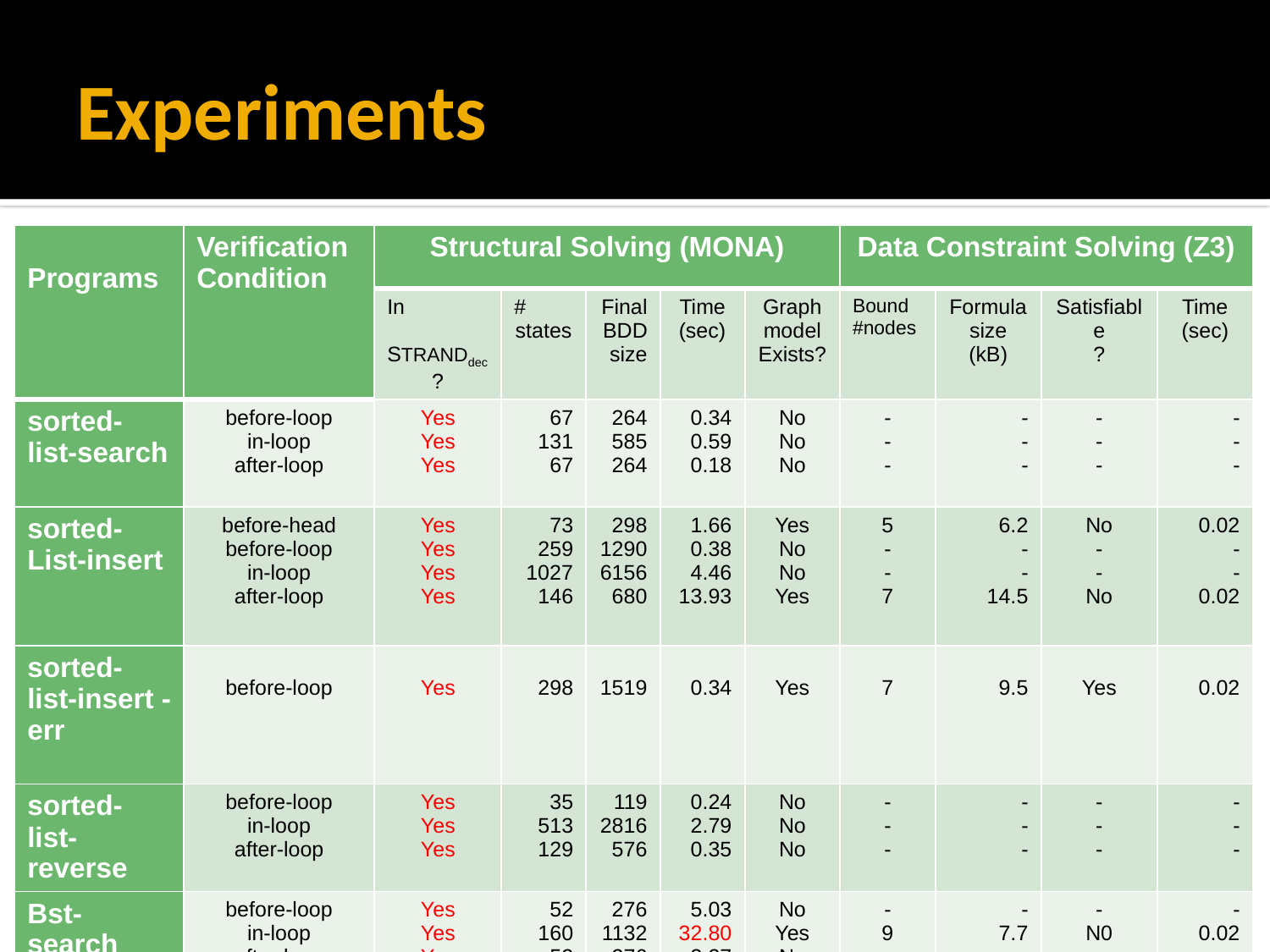

# Experiments
| Programs | Verification Condition | Structural Solving (MONA) |  |  |  |  | Data Constraint Solving (Z3) |  |  |  |
| --- | --- | --- | --- | --- | --- | --- | --- | --- | --- | --- |
|  |  | In STRANDdec ? | # states | Final BDD size | Time (sec) | Graph model Exists? | Bound #nodes | Formula size (kB) | Satisfiable ? | Time (sec) |
| sorted- list-search | before-loop in-loop after-loop | Yes Yes Yes | 67 131 67 | 264 585 264 | 0.34 0.59 0.18 | No No No | - - - | - - - | - - - | - - - |
| sorted- List-insert | before-head before-loop in-loop after-loop | Yes Yes Yes Yes | 73 259 1027 146 | 298 1290 6156 680 | 1.66 0.38 4.46 13.93 | Yes No No Yes | 5 - - 7 | 6.2 - - 14.5 | No - - No | 0.02 - - 0.02 |
| sorted-list-insert -err | before-loop | Yes | 298 | 1519 | 0.34 | Yes | 7 | 9.5 | Yes | 0.02 |
| sorted-list-reverse | before-loop in-loop after-loop | Yes Yes Yes | 35 513 129 | 119 2816 576 | 0.24 2.79 0.35 | No No No | - - - | - - - | - - - | - - - |
| Bst-search | before-loop in-loop after-loop | Yes Yes Yes | 52 160 52 | 276 1132 276 | 5.03 32.80 3.27 | No Yes No | - 9 - | - 7.7 - | - N0 - | - 0.02 - |
| Bst-insert | before-loop in-loop after-loop | Yes Yes Yes | 36 68 20 | 196 452 84 | 1.34 9.84 1.76 | No No No | - - - | - - - | - - - | - - - |